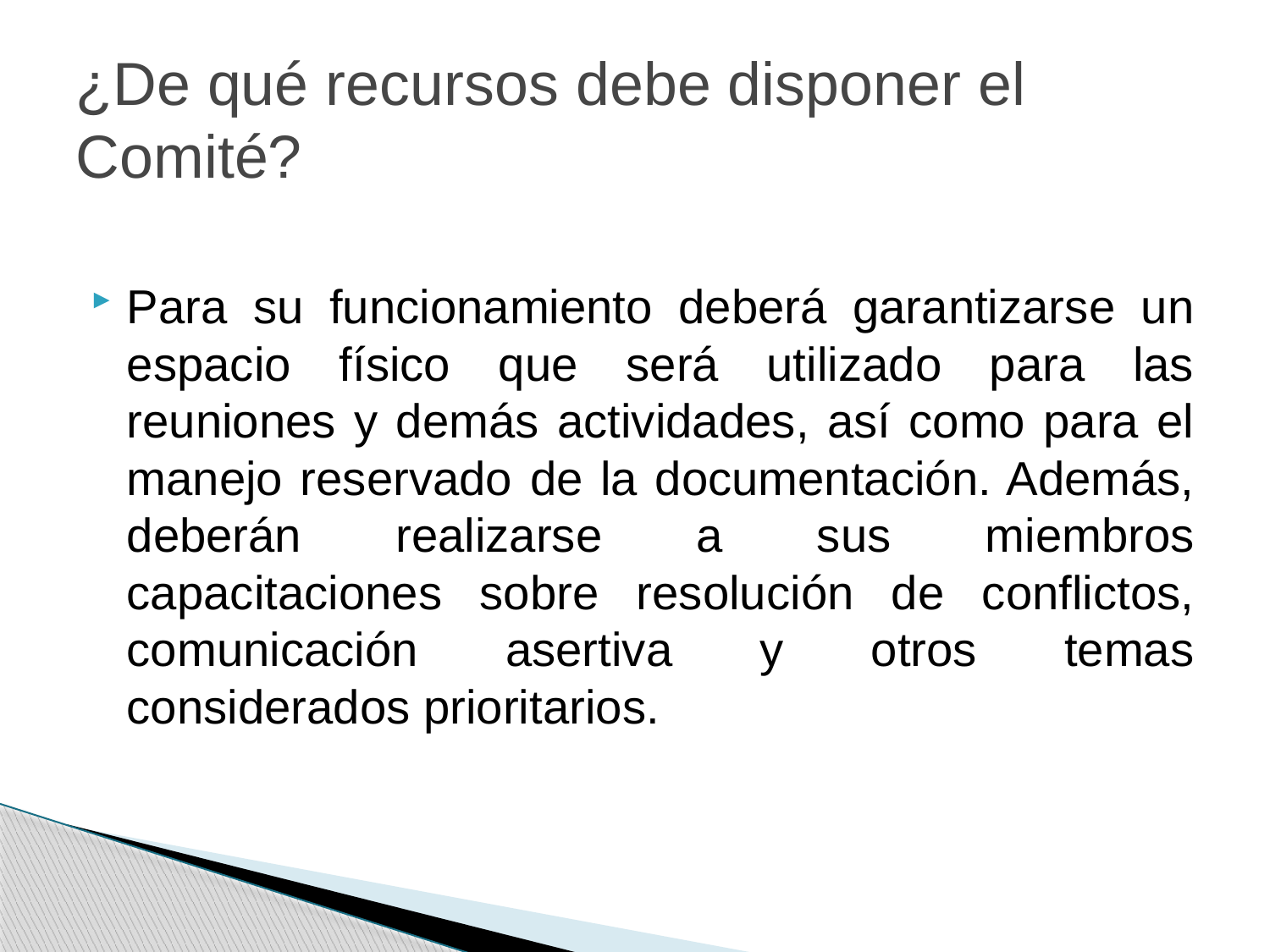

# ¿De qué recursos debe disponer el Comité?

Para su funcionamiento deberá garantizarse un espacio físico que será utilizado para las reuniones y demás actividades, así como para el manejo reservado de la documentación. Además, deberán realizarse a sus miembros capacitaciones sobre resolución de conflictos, comunicación asertiva y otros temas considerados prioritarios.